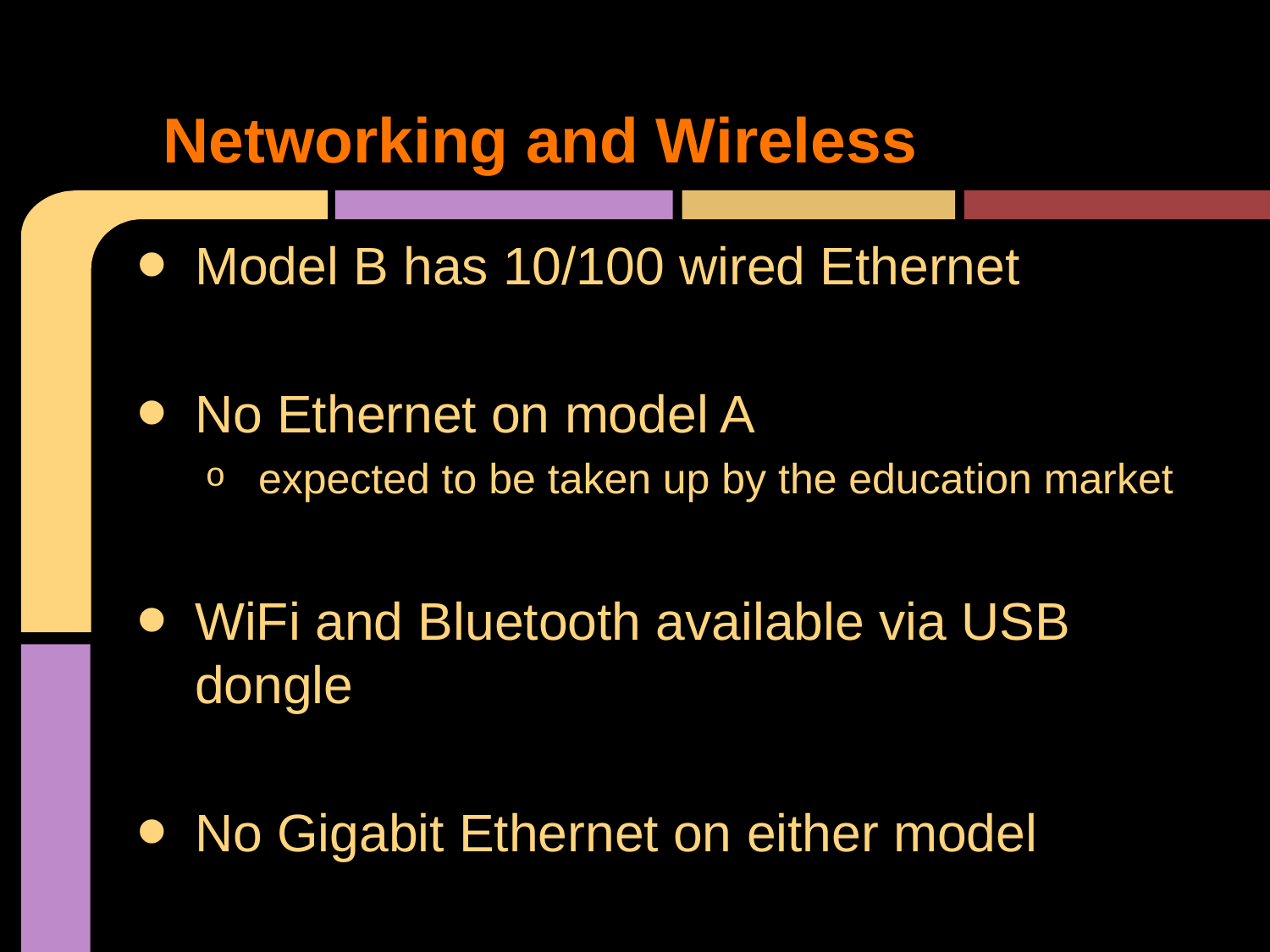

# Networking and Wireless
Model B has 10/100 wired Ethernet

No Ethernet on model A
expected to be taken up by the education market

WiFi and Bluetooth available via USB dongle

No Gigabit Ethernet on either model